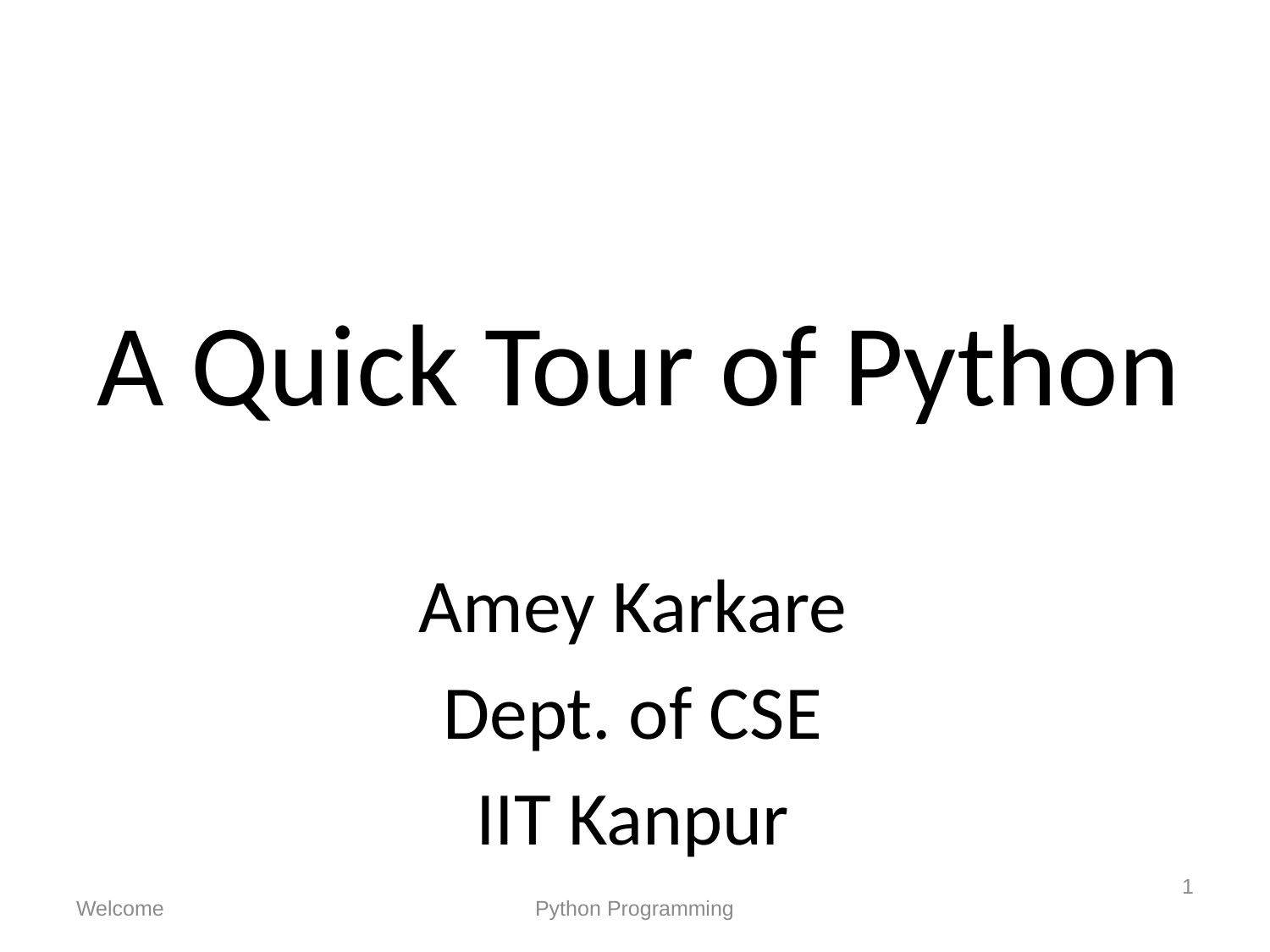

# A Quick Tour of Python
Amey Karkare
Dept. of CSE
IIT Kanpur
1
Welcome
Python Programming